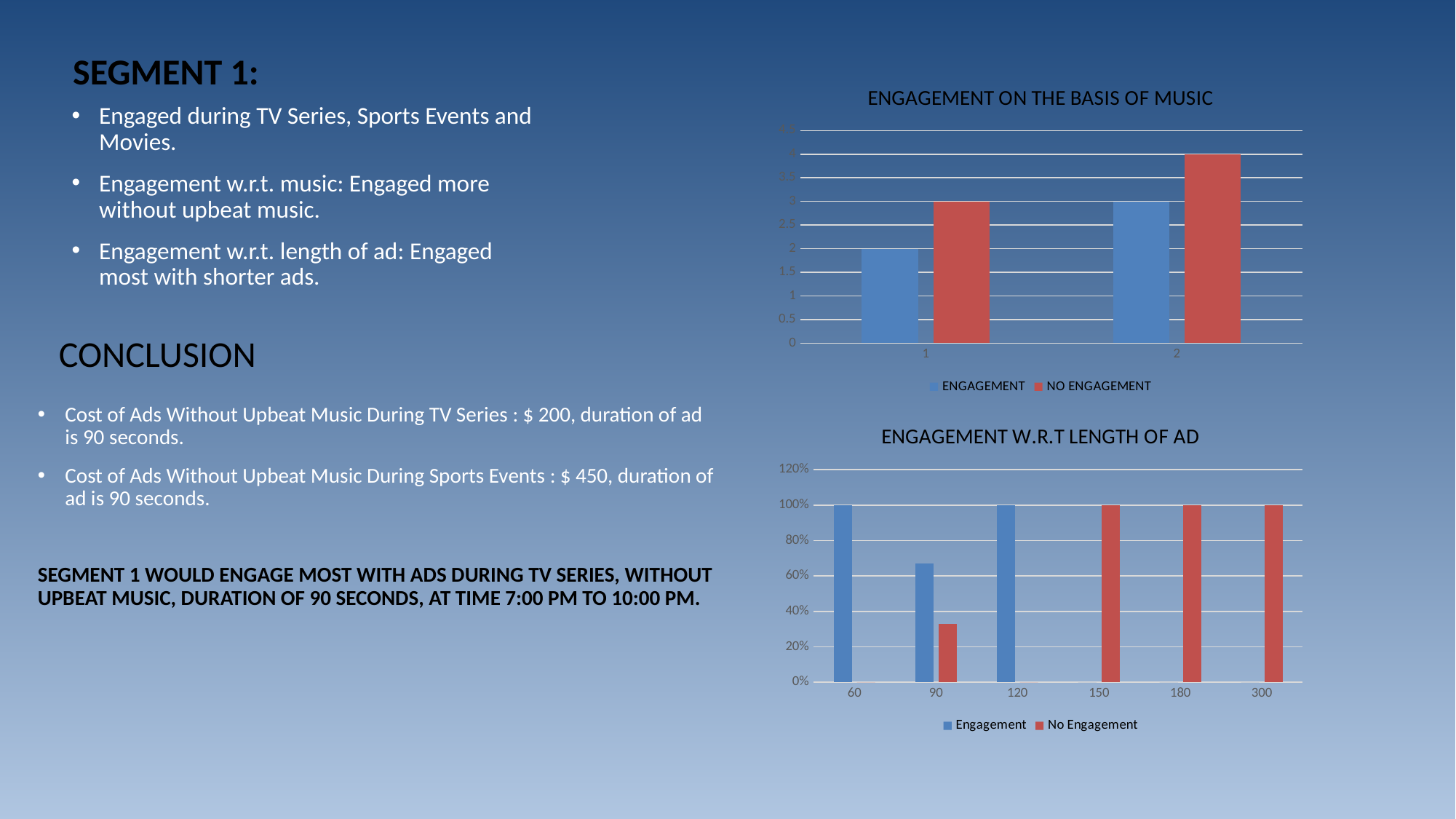

SEGMENT 1:

### Chart: ENGAGEMENT ON THE BASIS OF MUSIC

| Category | ENGAGEMENT | NO ENGAGEMENT |
|---|---|---|
Engaged during TV Series, Sports Events and Movies.
Engagement w.r.t. music: Engaged more without upbeat music.
Engagement w.r.t. length of ad: Engaged most with shorter ads.

CONCLUSION
Cost of Ads Without Upbeat Music During TV Series : $ 200, duration of ad is 90 seconds.
Cost of Ads Without Upbeat Music During Sports Events : $ 450, duration of ad is 90 seconds.

SEGMENT 1 WOULD ENGAGE MOST WITH ADS DURING TV SERIES, WITHOUT UPBEAT MUSIC, DURATION OF 90 SECONDS, AT TIME 7:00 PM TO 10:00 PM.

### Chart: ENGAGEMENT W.R.T LENGTH OF AD

| Category | Engagement | No Engagement |
|---|---|---|
| 60 | 1.0 | 0.0 |
| 90 | 0.67 | 0.33 |
| 120 | 1.0 | 0.0 |
| 150 | 0.0 | 1.0 |
| 180 | 0.0 | 1.0 |
| 300 | 0.0 | 1.0 |